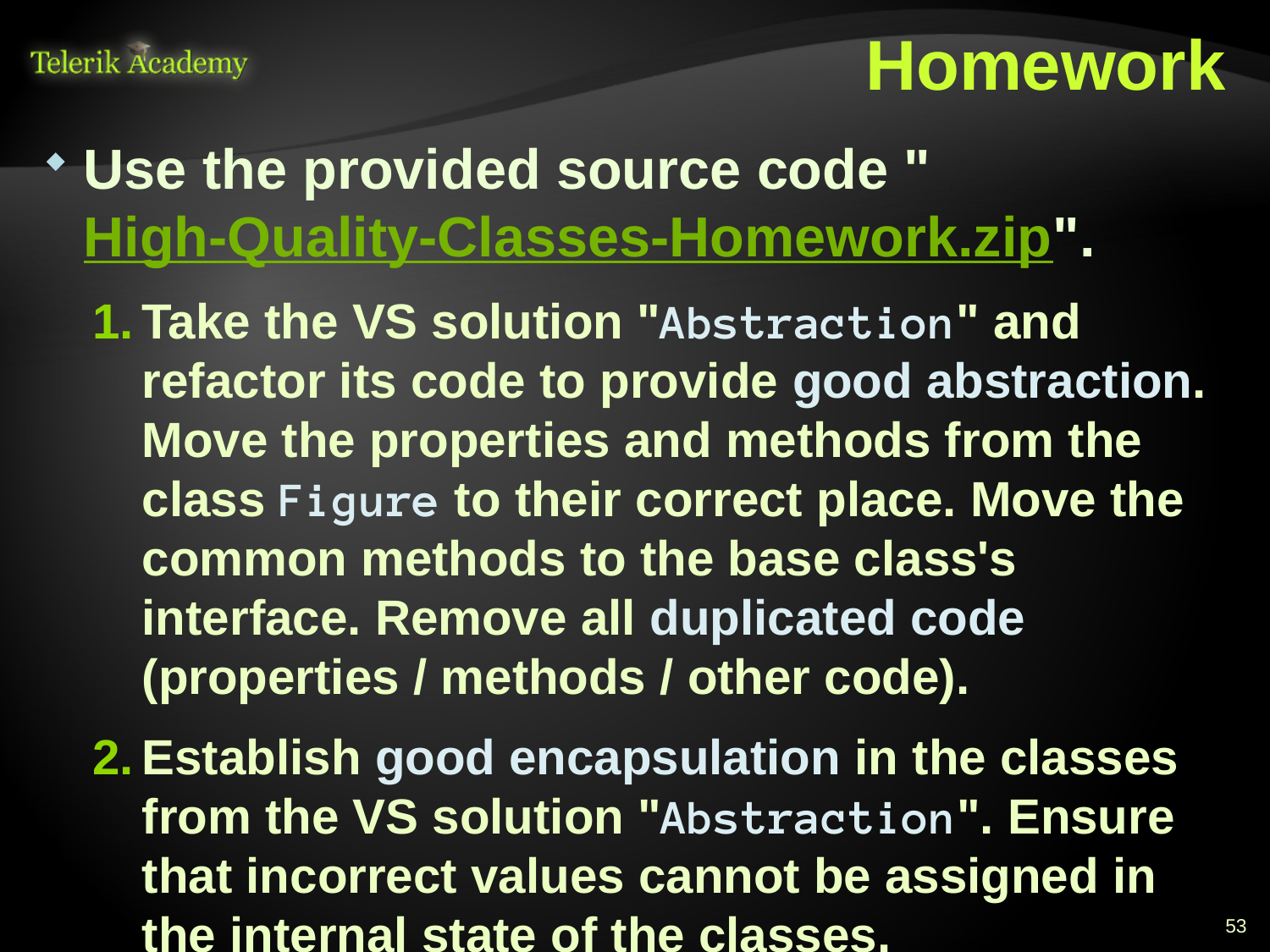

# Homework
Use the provided source code "High-Quality-Classes-Homework.zip".
Take the VS solution "Abstraction" and refactor its code to provide good abstraction. Move the properties and methods from the class Figure to their correct place. Move the common methods to the base class's interface. Remove all duplicated code (properties / methods / other code).
Establish good encapsulation in the classes from the VS solution "Abstraction". Ensure that incorrect values cannot be assigned in the internal state of the classes.
53